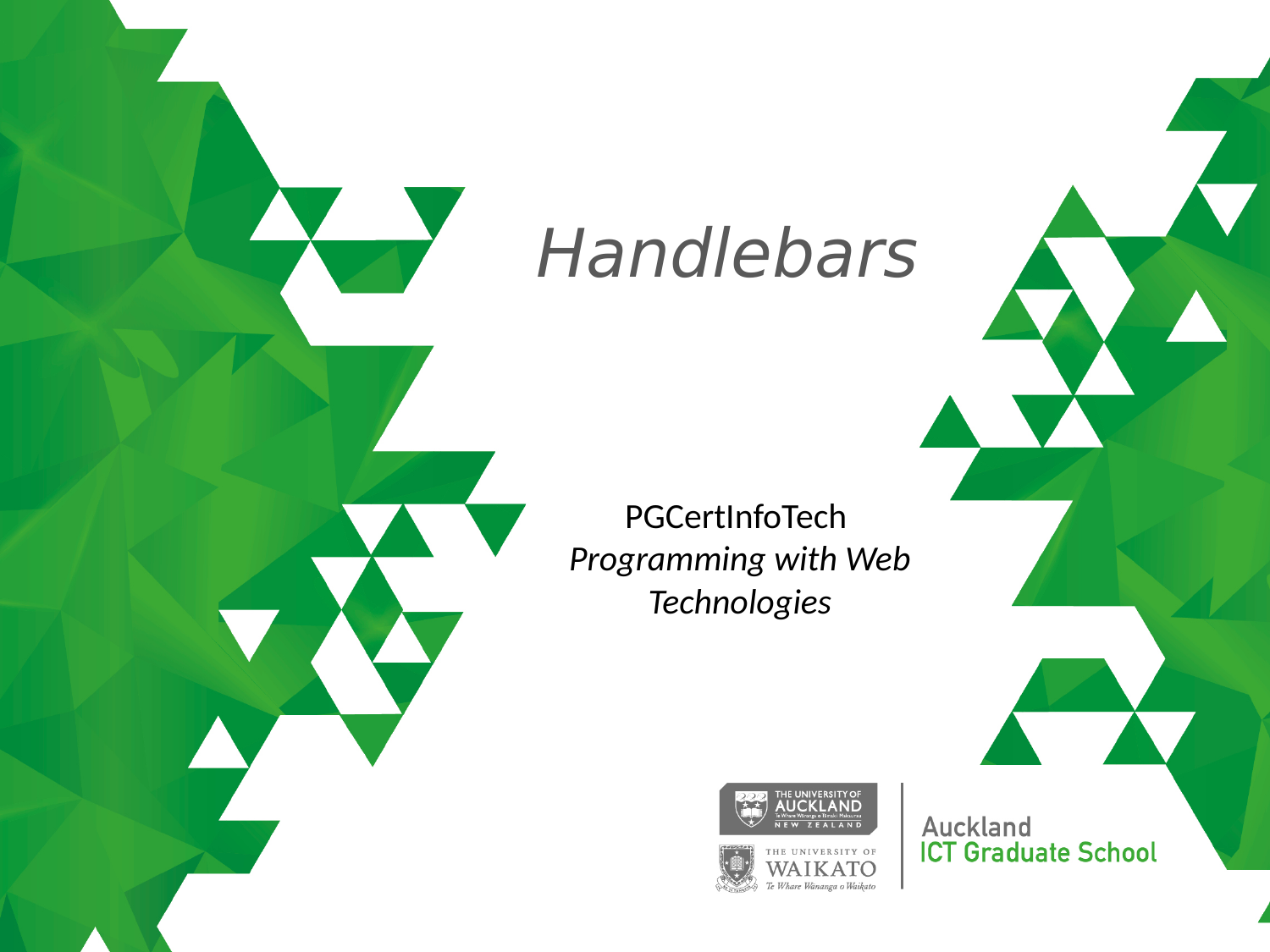

# Handlebars
PGCertInfoTech
Programming with Web Technologies